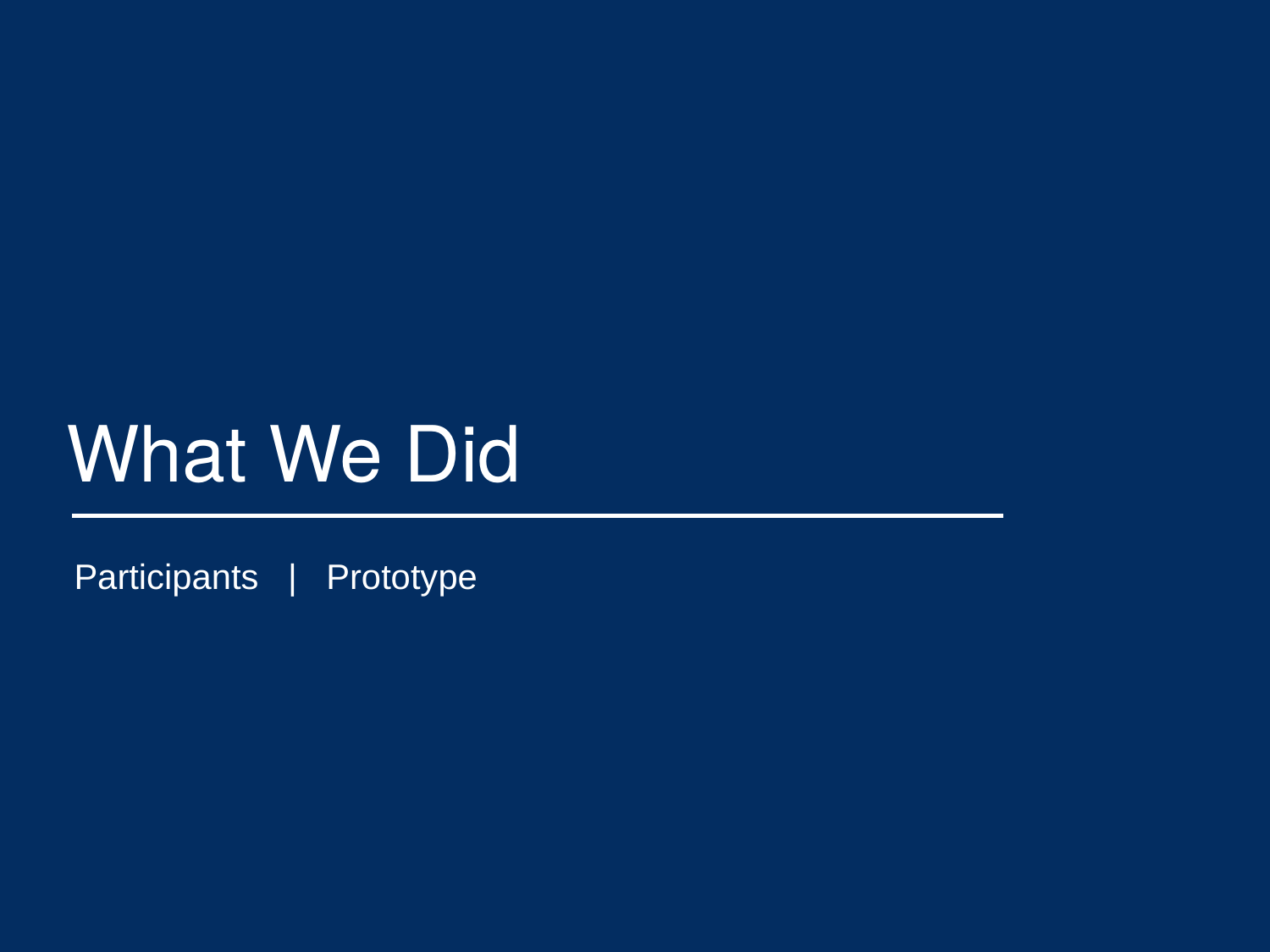

# What We Did

Participants   |   Prototype